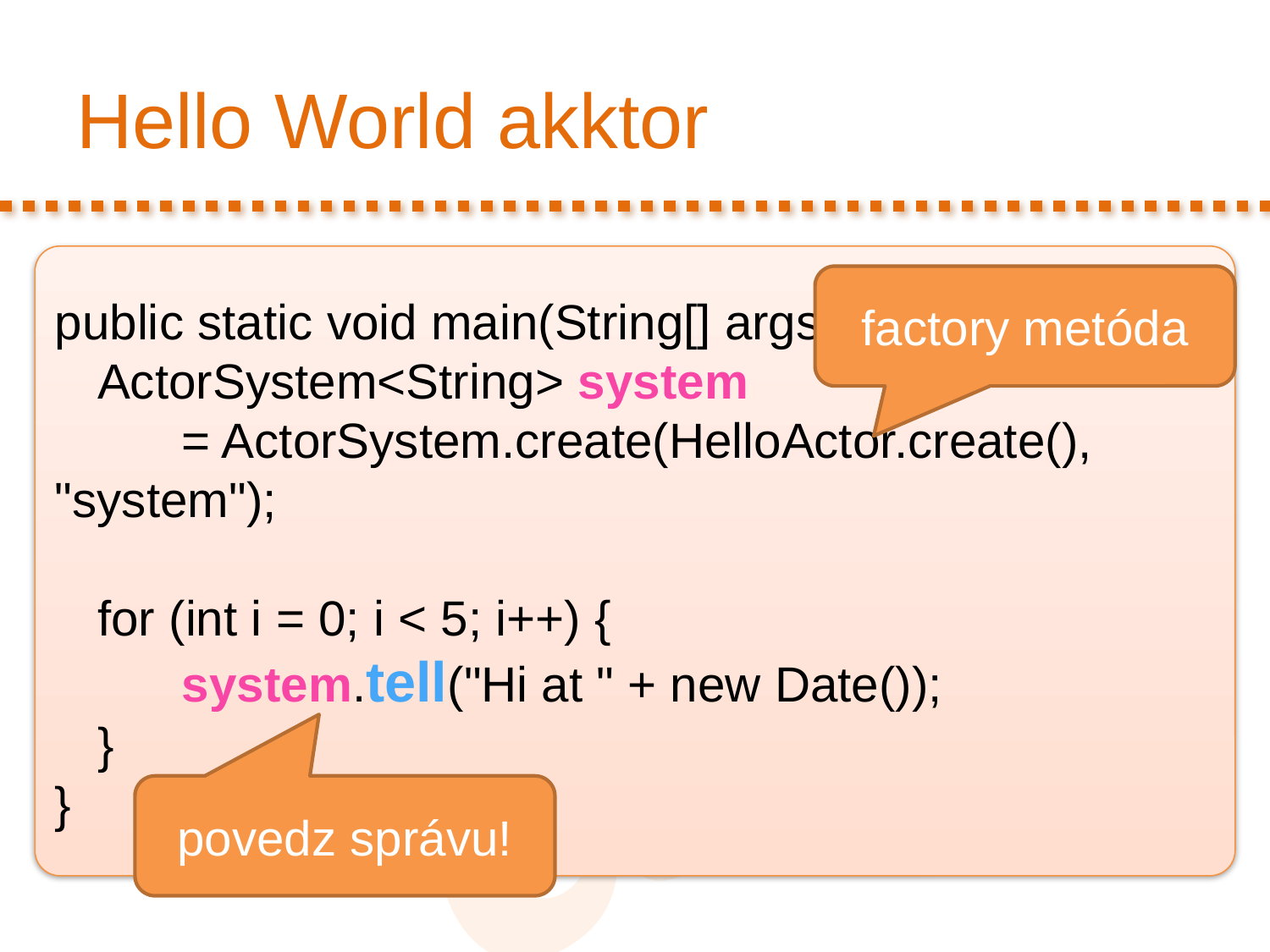

# Hello World akktor
public static void main(String[] args) {
	ActorSystem<String> system
		= ActorSystem.create(HelloActor.create(), "system");
	for (int i = 0; i < 5; i++) {
		system.tell("Hi at " + new Date());
	}
}
factory metóda
povedz správu!